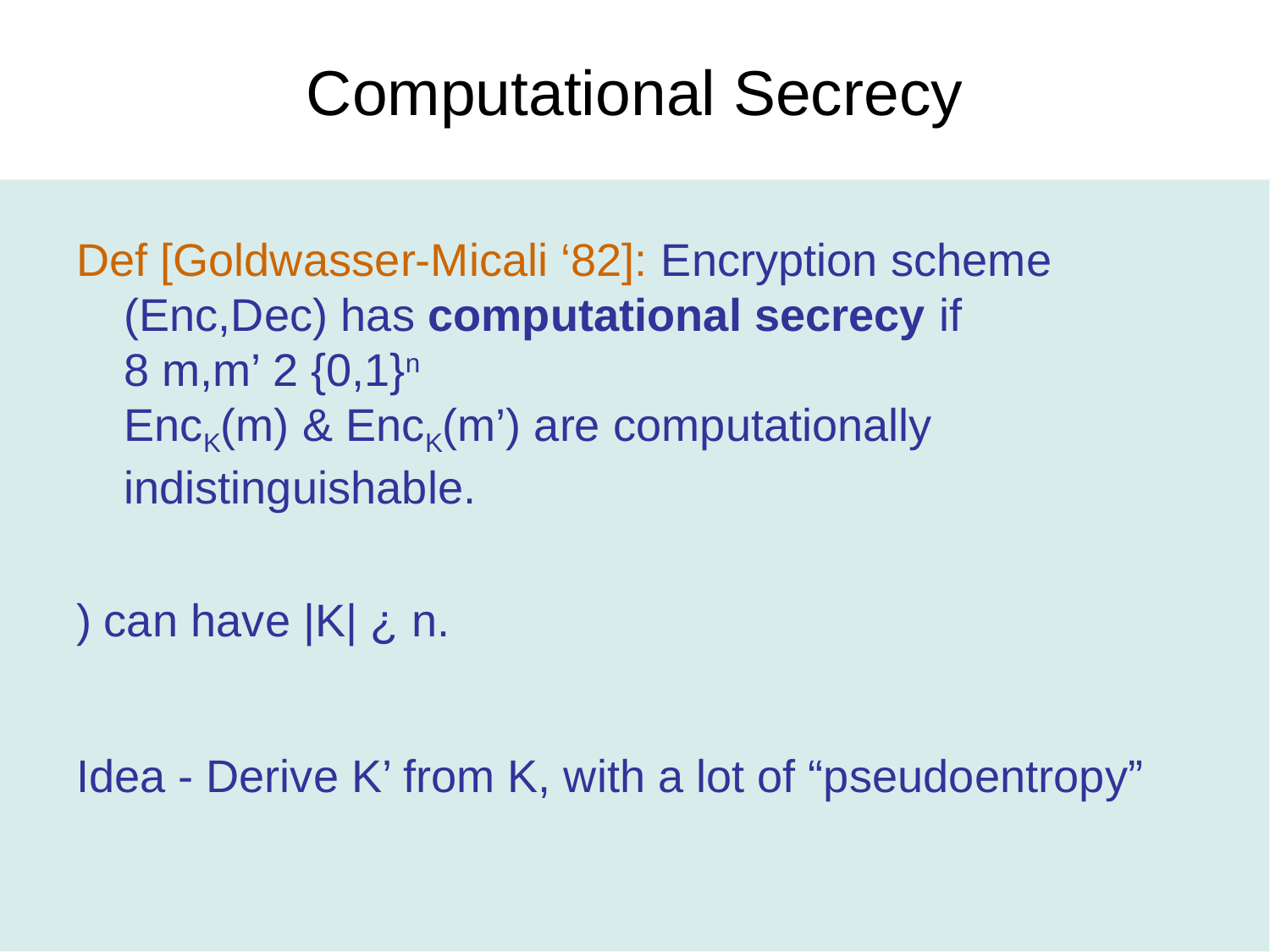

# Computational Secrecy
Def [Goldwasser-Micali ‘82]: Encryption scheme (Enc,Dec) has computational secrecy if
8 m,m’ 2 {0,1}n
EncK(m) & EncK(m’) are computationally indistinguishable.
) can have |K| ¿ n.

Idea - Derive K’ from K, with a lot of “pseudoentropy”